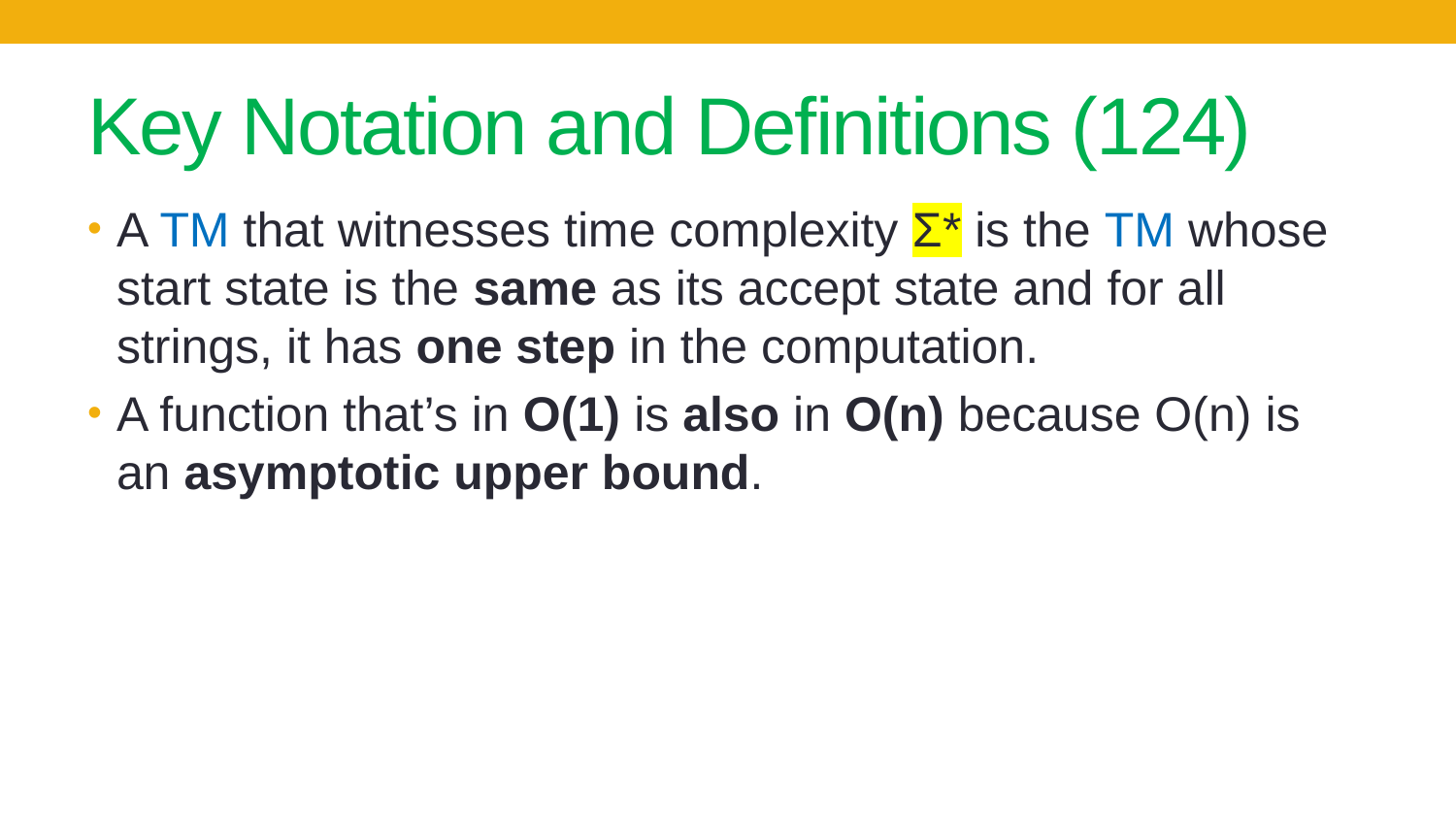

# Key Notation and Definitions (124)
A TM that witnesses time complexity Σ* is the TM whose start state is the same as its accept state and for all strings, it has one step in the computation.
A function that’s in O(1) is also in O(n) because O(n) is an asymptotic upper bound.